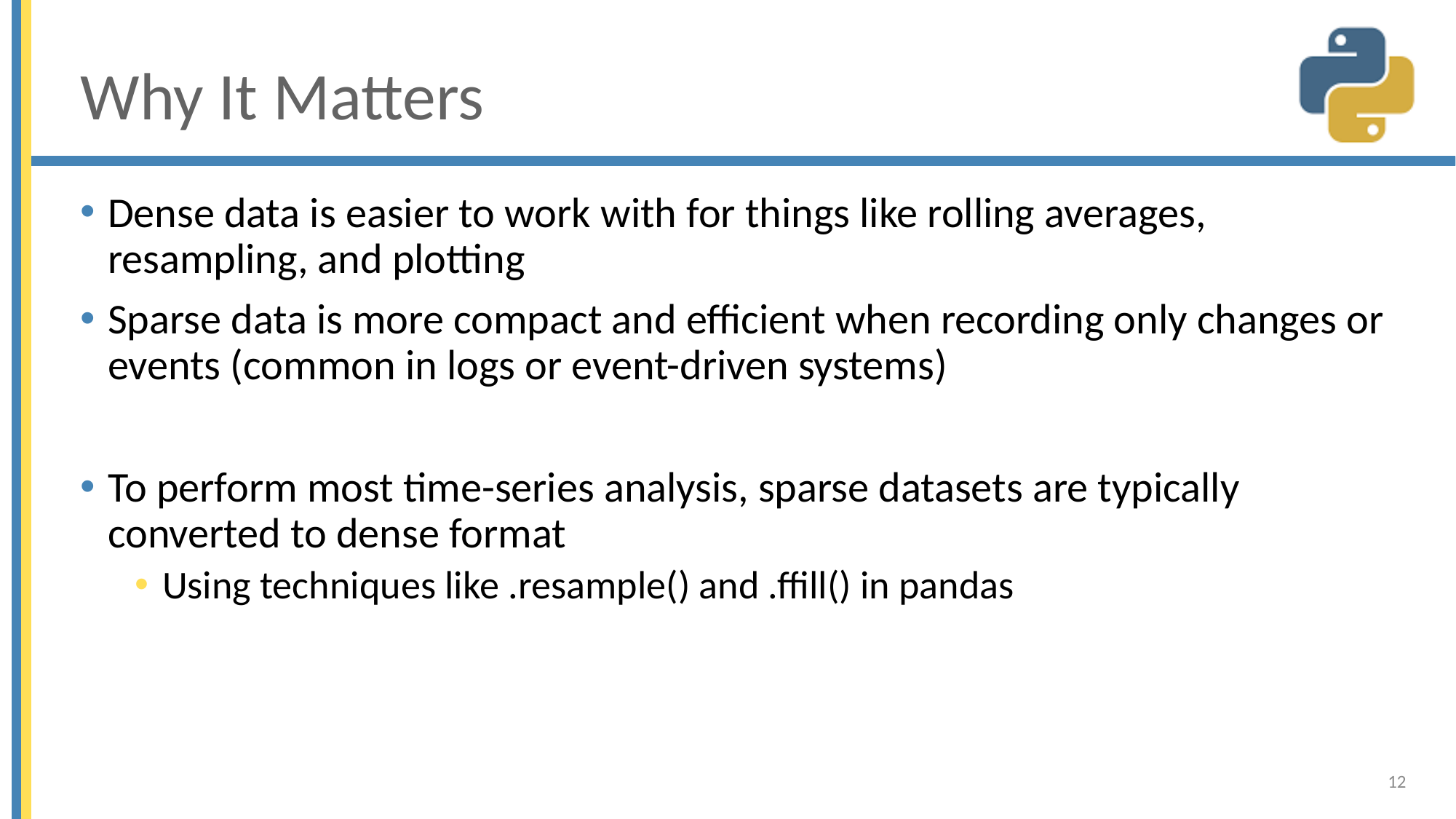

# Why It Matters
Dense data is easier to work with for things like rolling averages, resampling, and plotting
Sparse data is more compact and efficient when recording only changes or events (common in logs or event-driven systems)

To perform most time-series analysis, sparse datasets are typically converted to dense format
Using techniques like .resample() and .ffill() in pandas
12